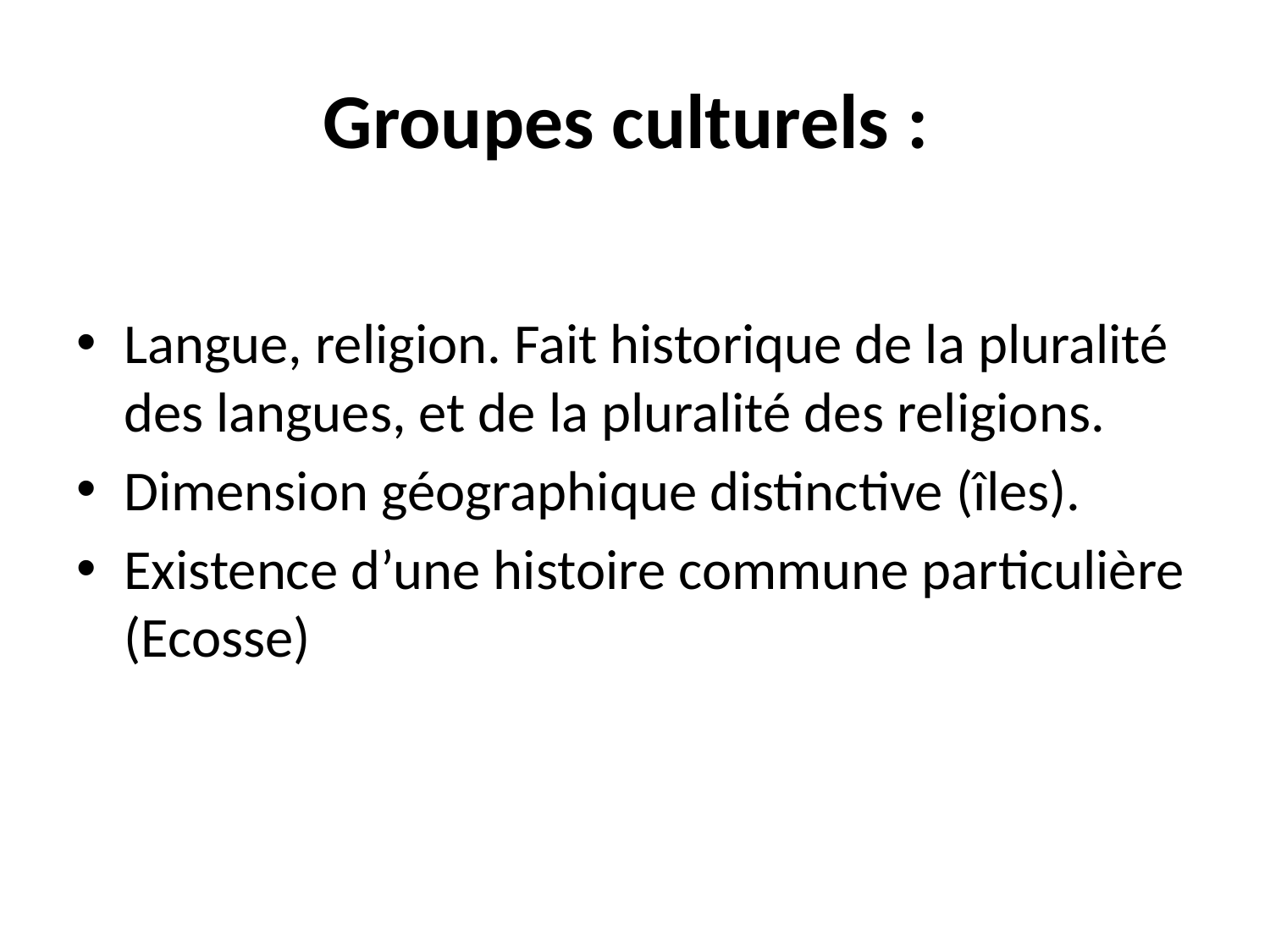

# Groupes culturels :

Langue, religion. Fait historique de la pluralité des langues, et de la pluralité des religions.
Dimension géographique distinctive (îles).
Existence d’une histoire commune particulière (Ecosse)